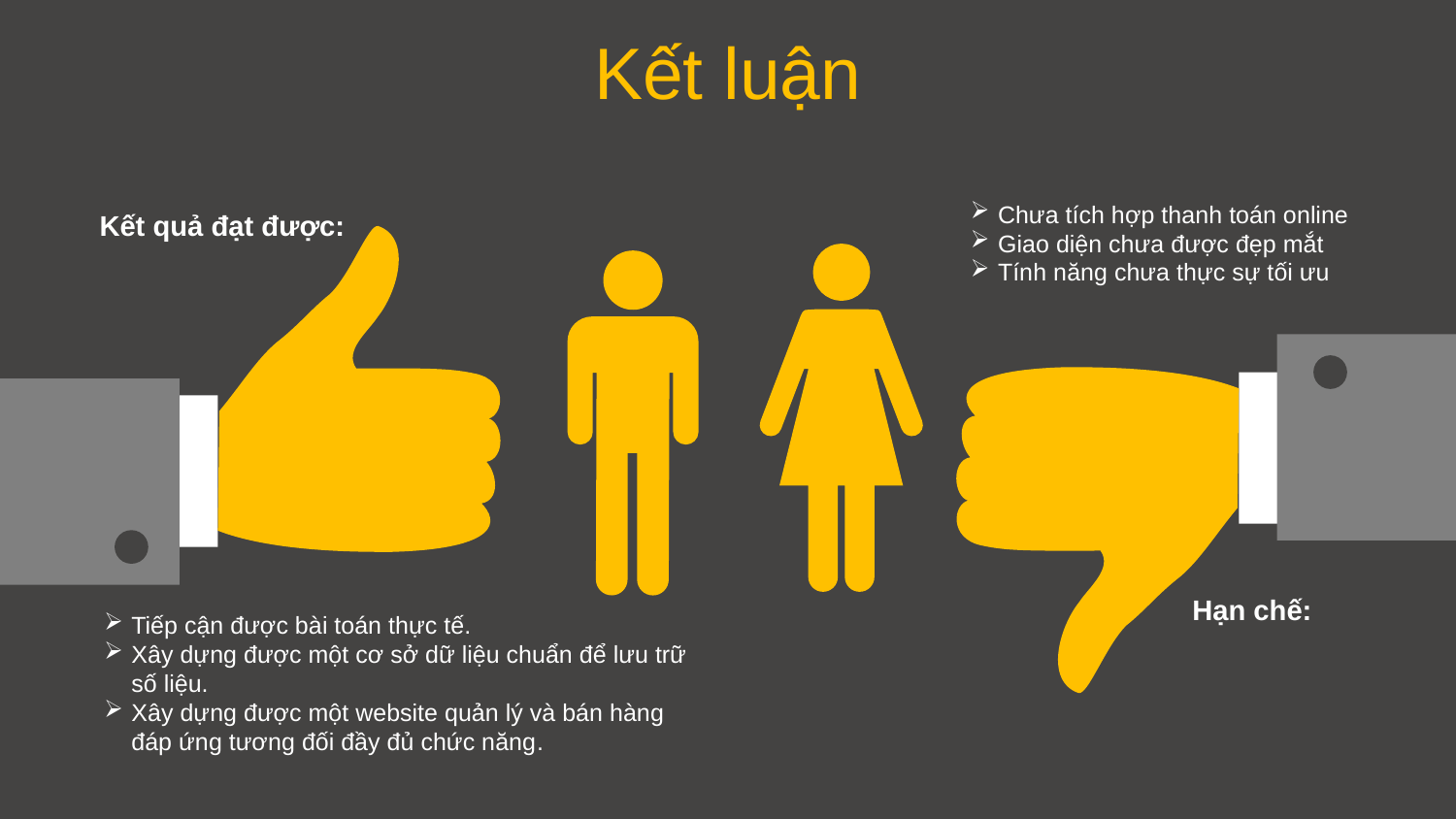

Kết luận
Chưa tích hợp thanh toán online
Giao diện chưa được đẹp mắt
Tính năng chưa thực sự tối ưu

Kết quả đạt được:

Hạn chế:
Tiếp cận được bài toán thực tế.
Xây dựng được một cơ sở dữ liệu chuẩn để lưu trữ số liệu.
Xây dựng được một website quản lý và bán hàng đáp ứng tương đối đầy đủ chức năng.